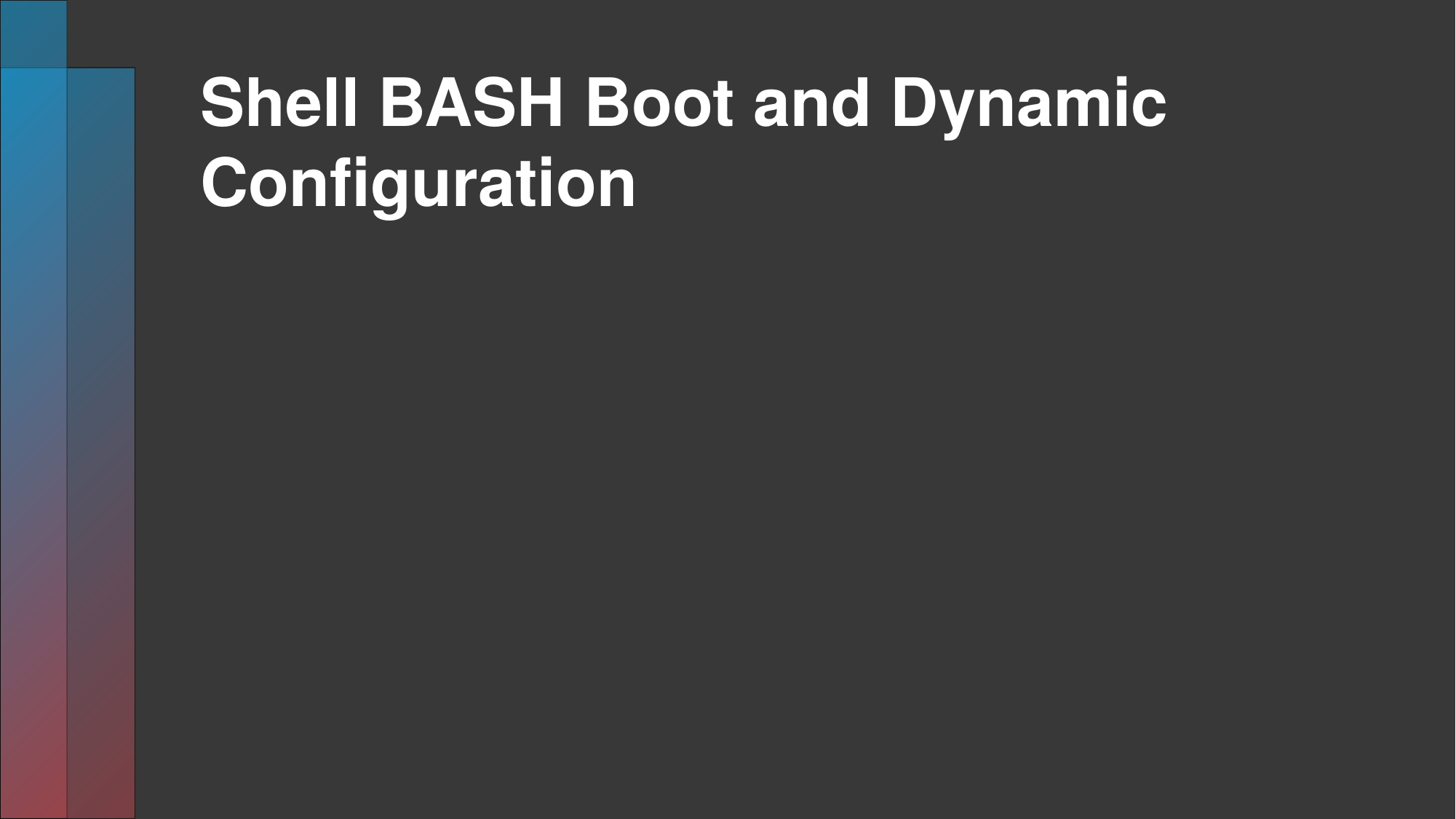

# Shell BASH Boot and Dynamic Configuration